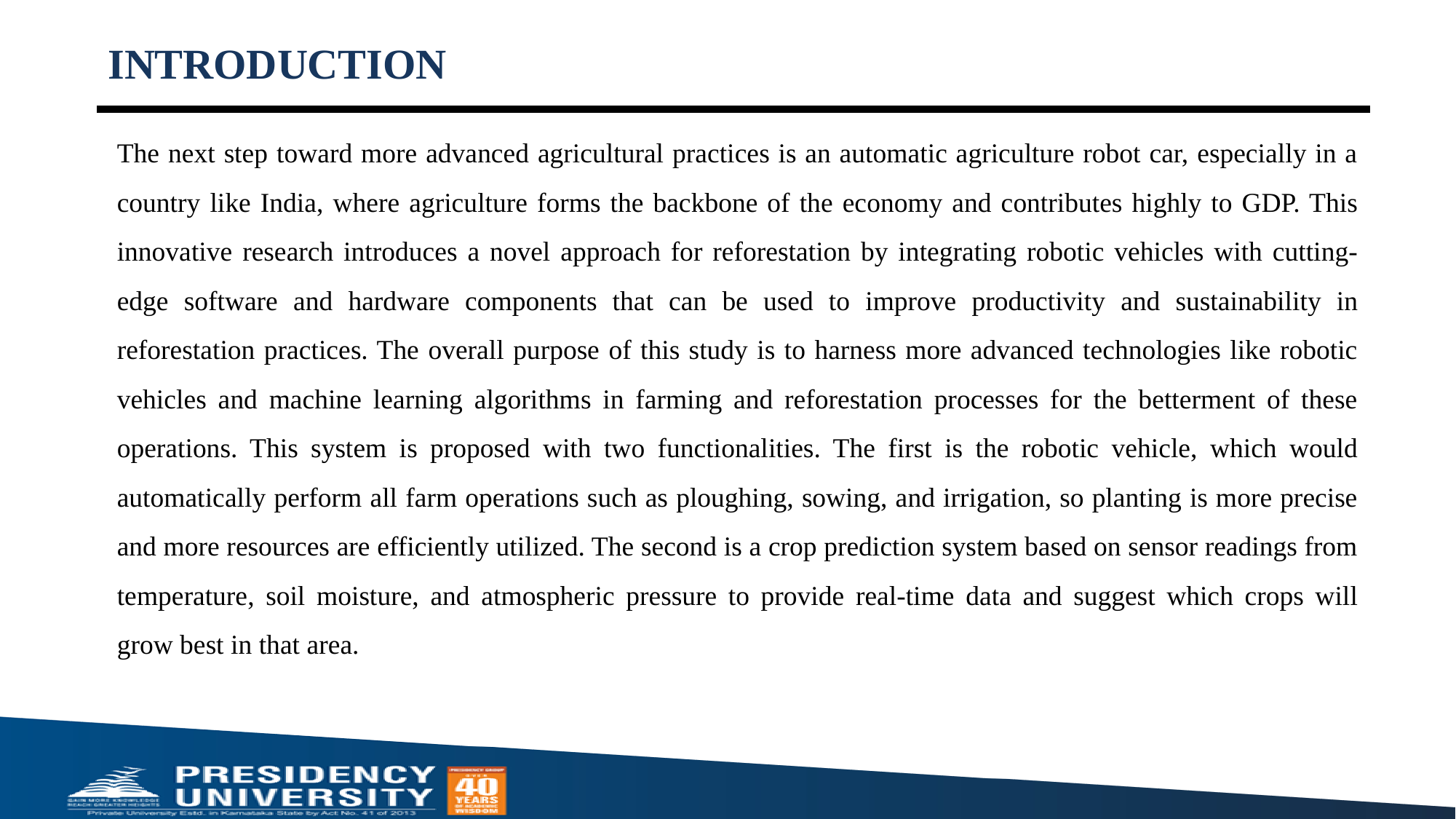

# INTRODUCTION
The next step toward more advanced agricultural practices is an automatic agriculture robot car, especially in a country like India, where agriculture forms the backbone of the economy and contributes highly to GDP. This innovative research introduces a novel approach for reforestation by integrating robotic vehicles with cutting-edge software and hardware components that can be used to improve productivity and sustainability in reforestation practices. The overall purpose of this study is to harness more advanced technologies like robotic vehicles and machine learning algorithms in farming and reforestation processes for the betterment of these operations. This system is proposed with two functionalities. The first is the robotic vehicle, which would automatically perform all farm operations such as ploughing, sowing, and irrigation, so planting is more precise and more resources are efficiently utilized. The second is a crop prediction system based on sensor readings from temperature, soil moisture, and atmospheric pressure to provide real-time data and suggest which crops will grow best in that area.